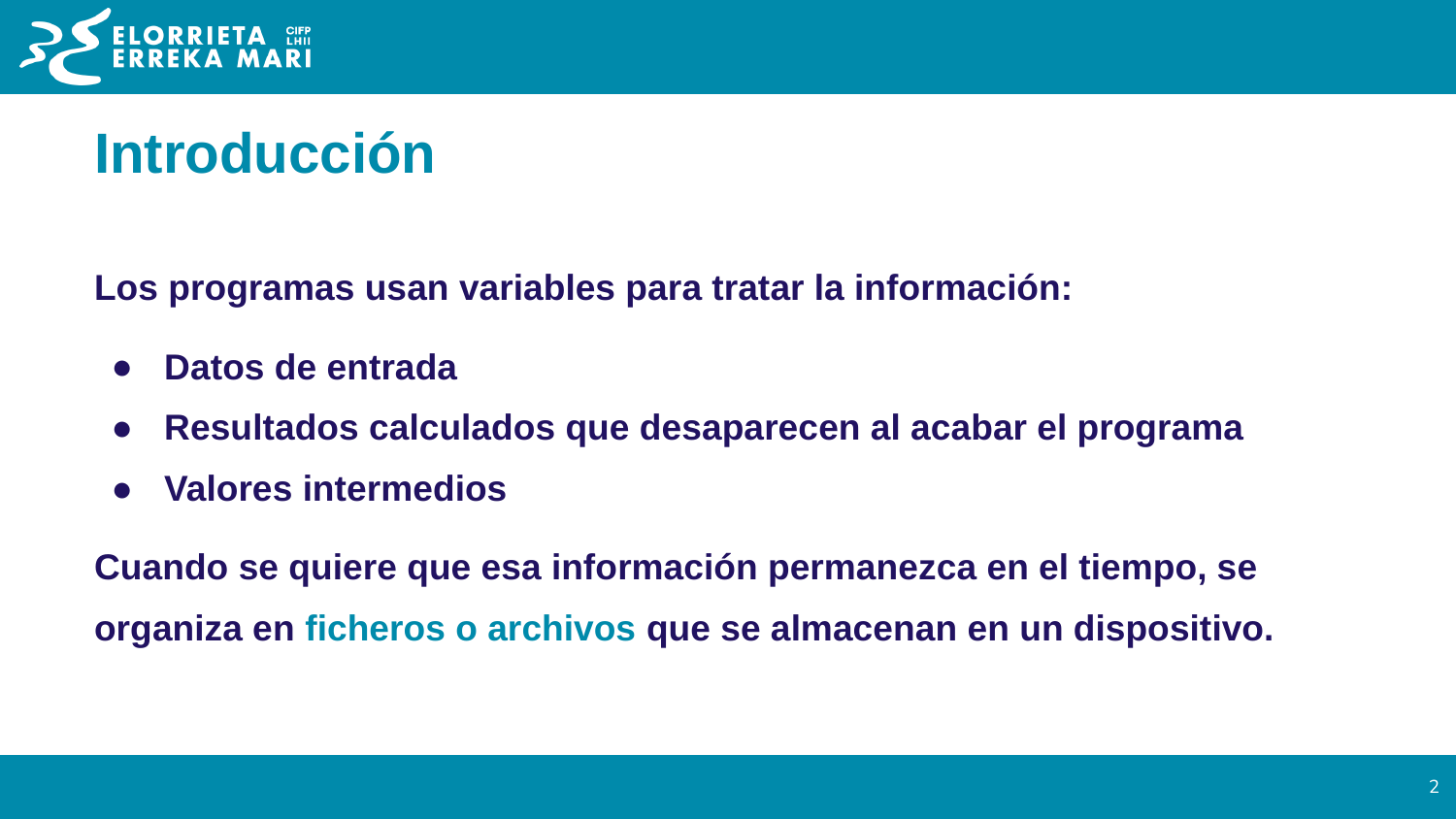

# Introducción
Los programas usan variables para tratar la información:
Datos de entrada
Resultados calculados que desaparecen al acabar el programa
Valores intermedios
Cuando se quiere que esa información permanezca en el tiempo, se organiza en ficheros o archivos que se almacenan en un dispositivo.
2